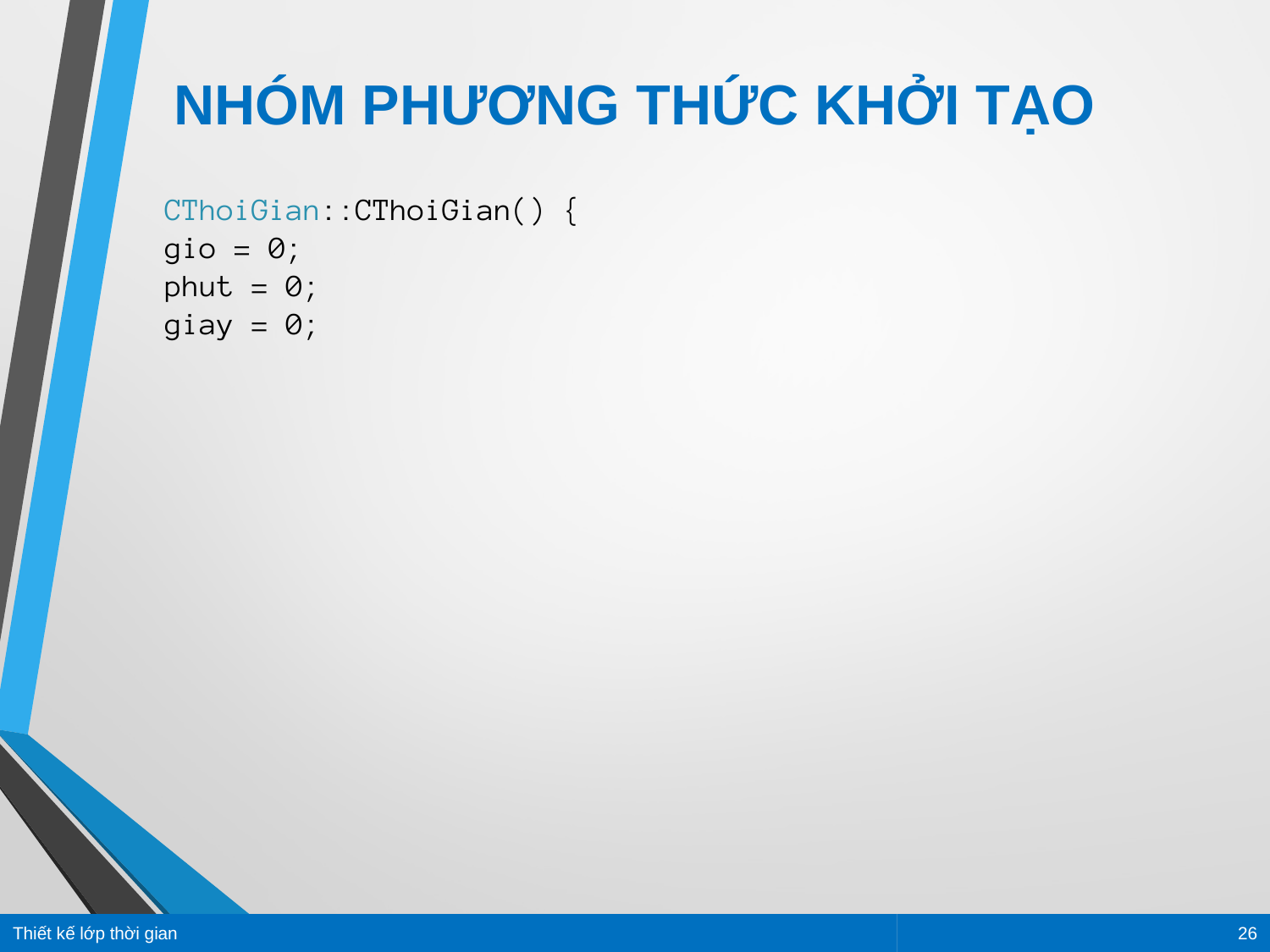

NHÓM PHƯƠNG THỨC KHỞI TẠO
CThoiGian::CThoiGian() {
gio = 0;
phut = 0;
giay = 0;

Thiết kế lớp thời gian
26